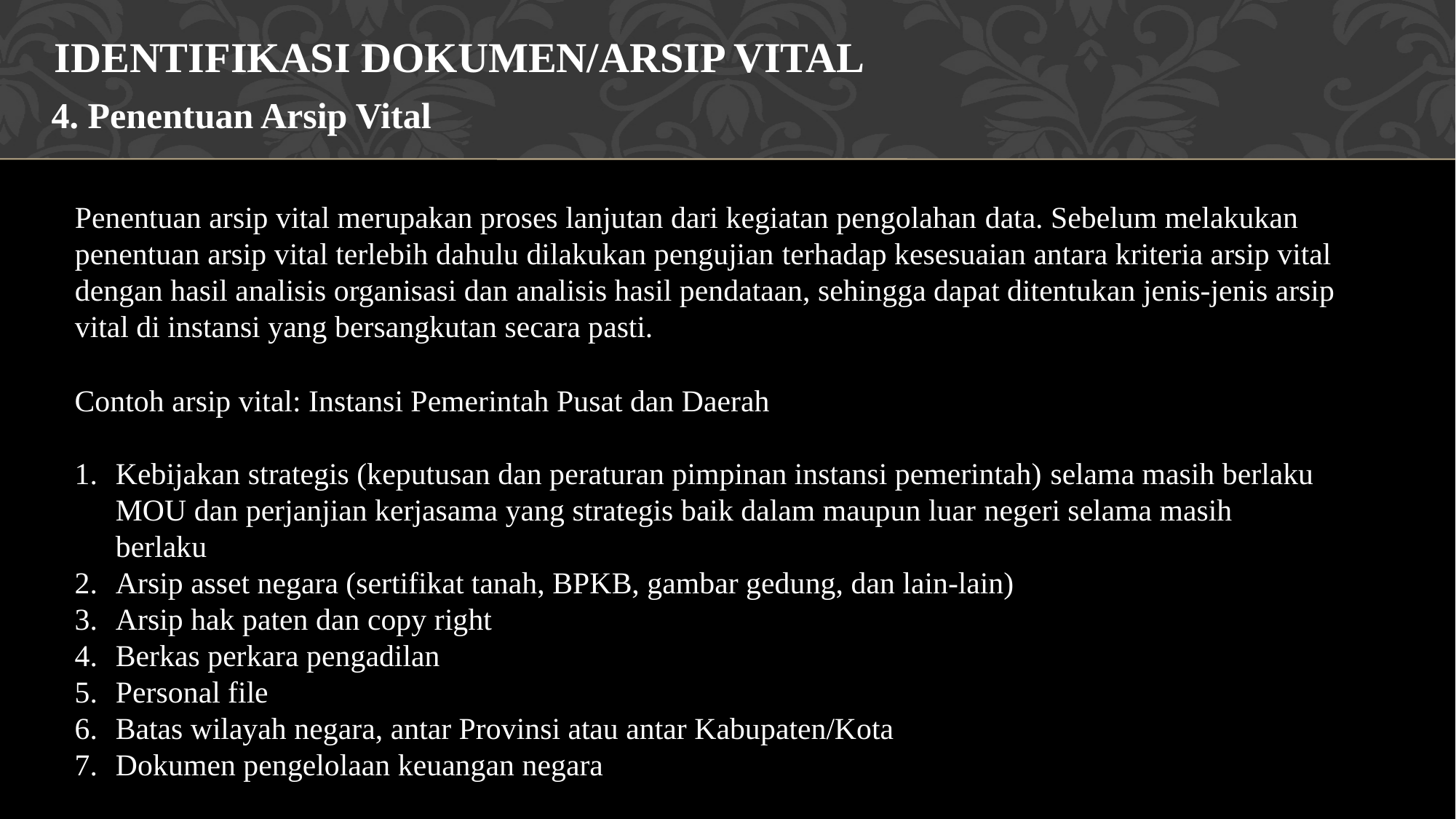

IDENTIFIKASI DOKUMEN/ARSIP VITAL
4. Penentuan Arsip Vital
Penentuan arsip vital merupakan proses lanjutan dari kegiatan pengolahan data. Sebelum melakukan penentuan arsip vital terlebih dahulu dilakukan pengujian terhadap kesesuaian antara kriteria arsip vital dengan hasil analisis organisasi dan analisis hasil pendataan, sehingga dapat ditentukan jenis-jenis arsip vital di instansi yang bersangkutan secara pasti.
Contoh arsip vital: Instansi Pemerintah Pusat dan Daerah

Kebijakan strategis (keputusan dan peraturan pimpinan instansi pemerintah) selama masih berlaku MOU dan perjanjian kerjasama yang strategis baik dalam maupun luar negeri selama masih berlaku
Arsip asset negara (sertifikat tanah, BPKB, gambar gedung, dan lain-lain)
Arsip hak paten dan copy right
Berkas perkara pengadilan
Personal file
Batas wilayah negara, antar Provinsi atau antar Kabupaten/Kota
Dokumen pengelolaan keuangan negara